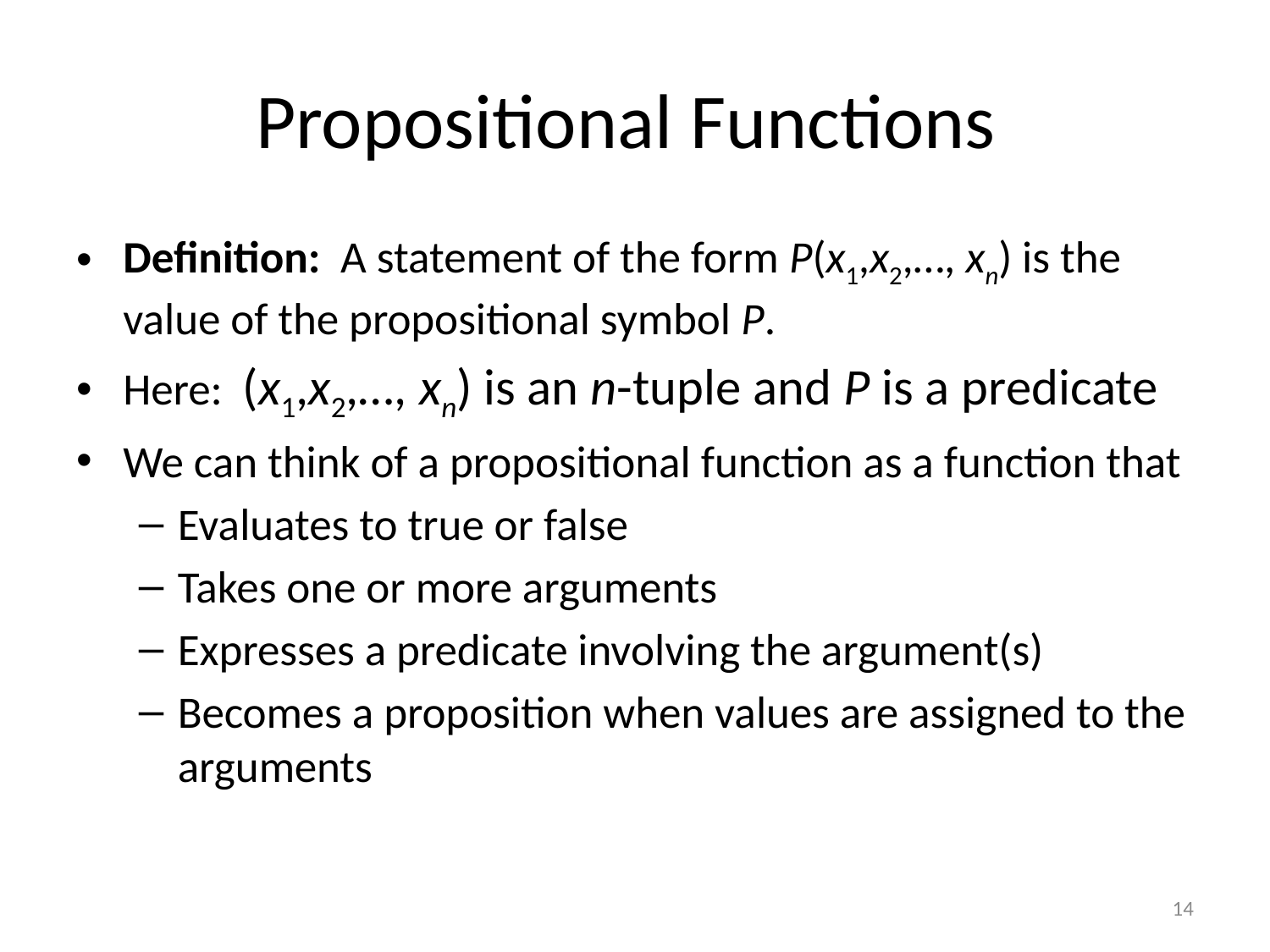

# Propositional Functions
Definition:  A statement of the form P(x1,x2,…, xn) is the value of the propositional symbol P.
Here:  (x1,x2,…, xn) is an n-tuple and P is a predicate
We can think of a propositional function as a function that
Evaluates to true or false
Takes one or more arguments
Expresses a predicate involving the argument(s)
Becomes a proposition when values are assigned to the arguments
14